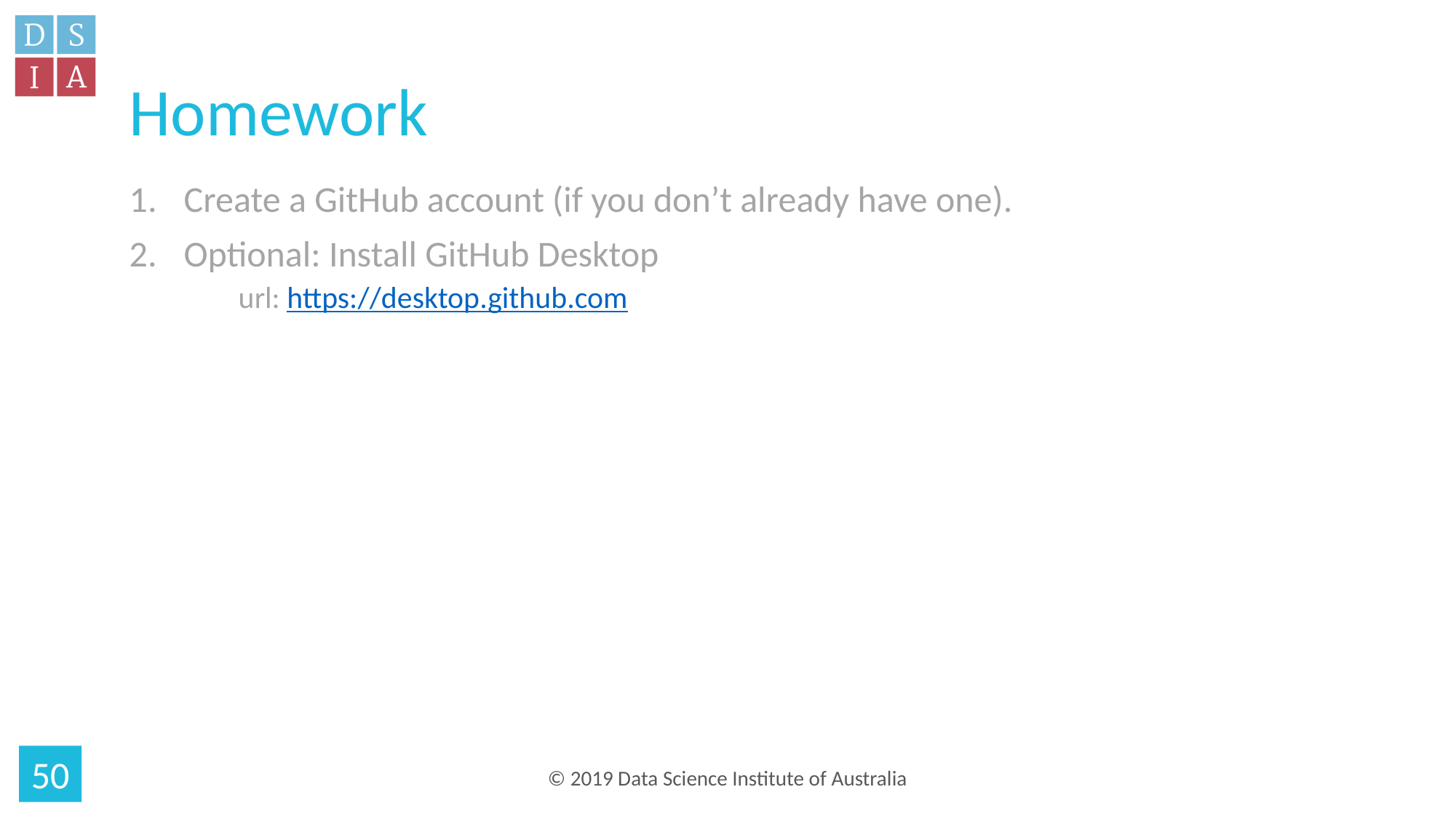

# Homework
Create a GitHub account (if you don’t already have one).
Optional: Install GitHub Desktop
url: https://desktop.github.com

50